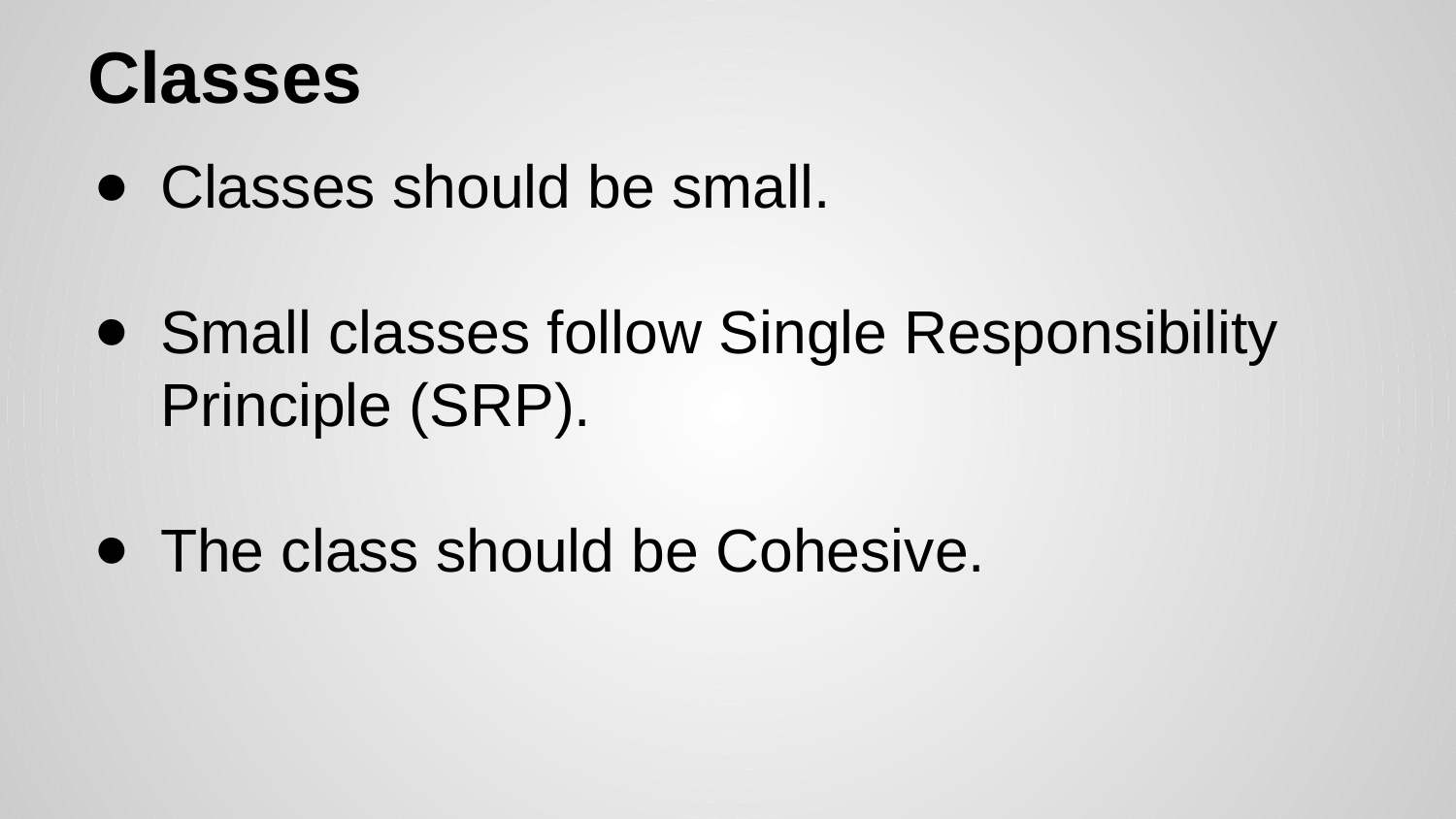

# Classes
Classes should be small.

Small classes follow Single Responsibility Principle (SRP).

The class should be Cohesive.